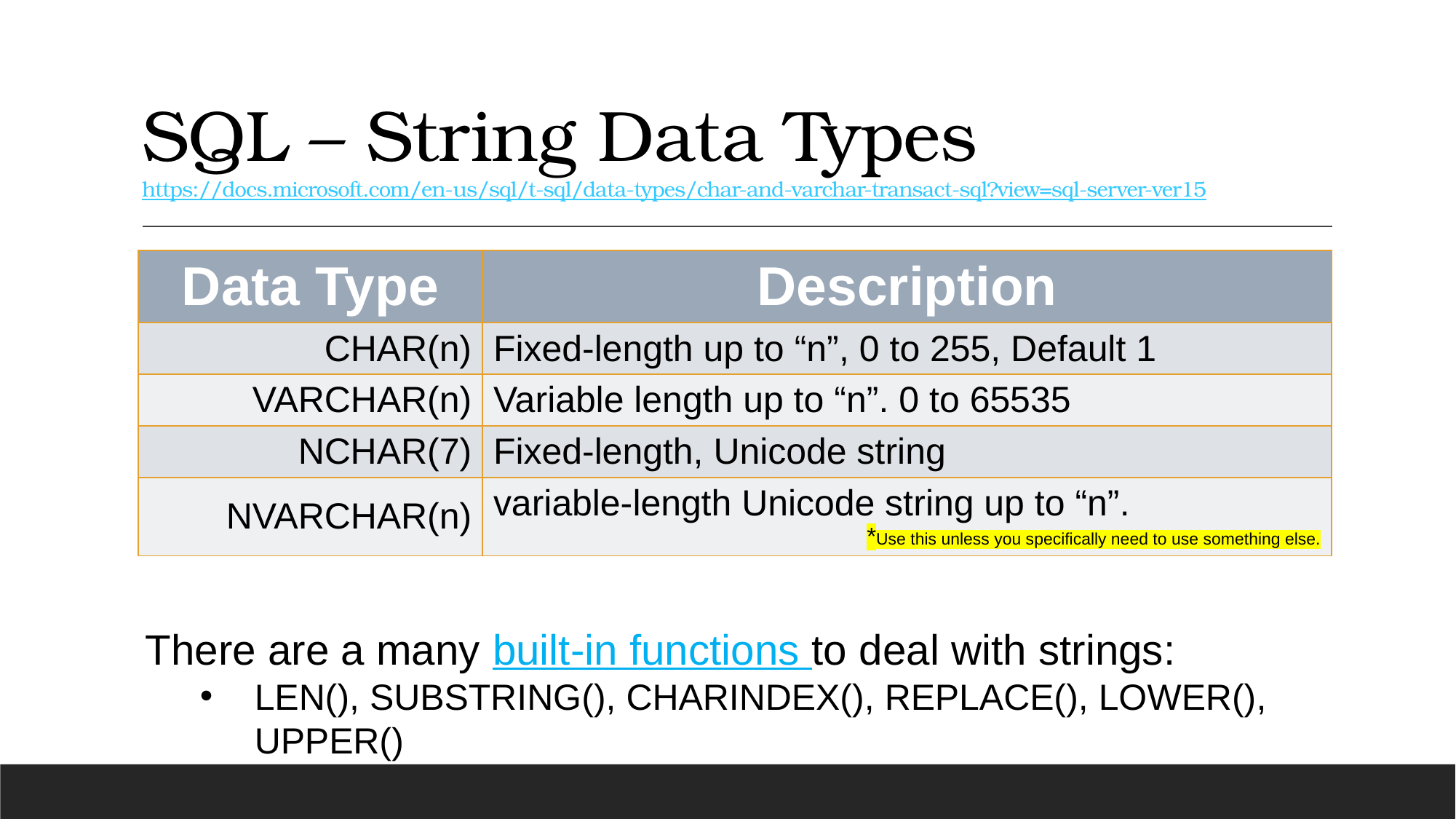

# SQL – String Data Types https://docs.microsoft.com/en-us/sql/t-sql/data-types/char-and-varchar-transact-sql?view=sql-server-ver15
| Data Type | Description |
| --- | --- |
| CHAR(n) | Fixed-length up to “n”, 0 to 255, Default 1 |
| VARCHAR(n) | Variable length up to “n”. 0 to 65535 |
| NCHAR(7) | Fixed-length, Unicode string |
| NVARCHAR(n) | variable-length Unicode string up to “n”. \*Use this unless you specifically need to use something else. |
There are a many built-in functions to deal with strings:
LEN(), SUBSTRING(), CHARINDEX(), REPLACE(), LOWER(), UPPER()